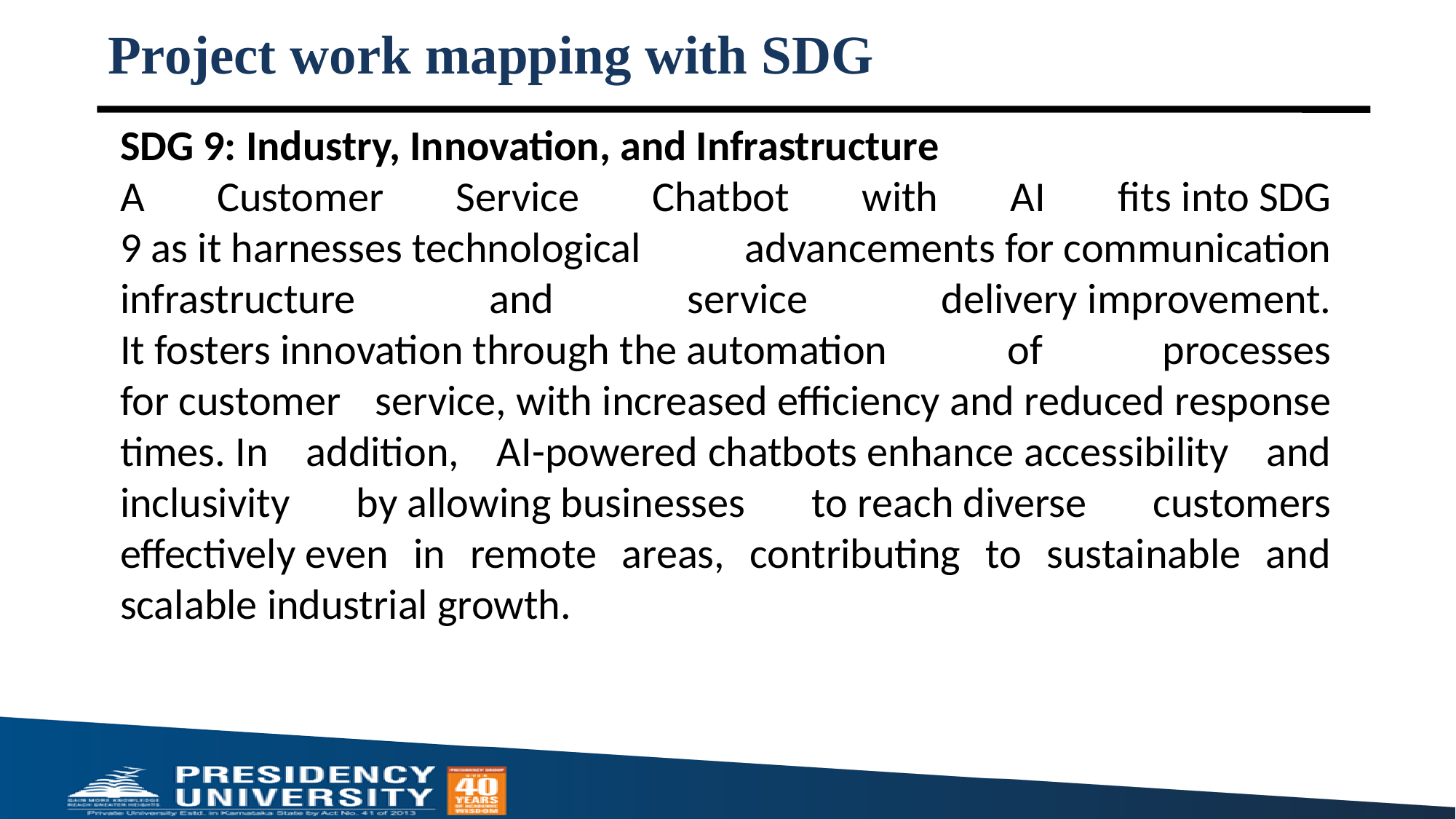

# Project work mapping with SDG
SDG 9: Industry, Innovation, and Infrastructure
A Customer Service Chatbot with AI fits into SDG 9 as it harnesses technological advancements for communication infrastructure and service delivery improvement. It fosters innovation through the automation of processes for customer service, with increased efficiency and reduced response times. In addition, AI-powered chatbots enhance accessibility and inclusivity by allowing businesses to reach diverse customers effectively even in remote areas, contributing to sustainable and scalable industrial growth.